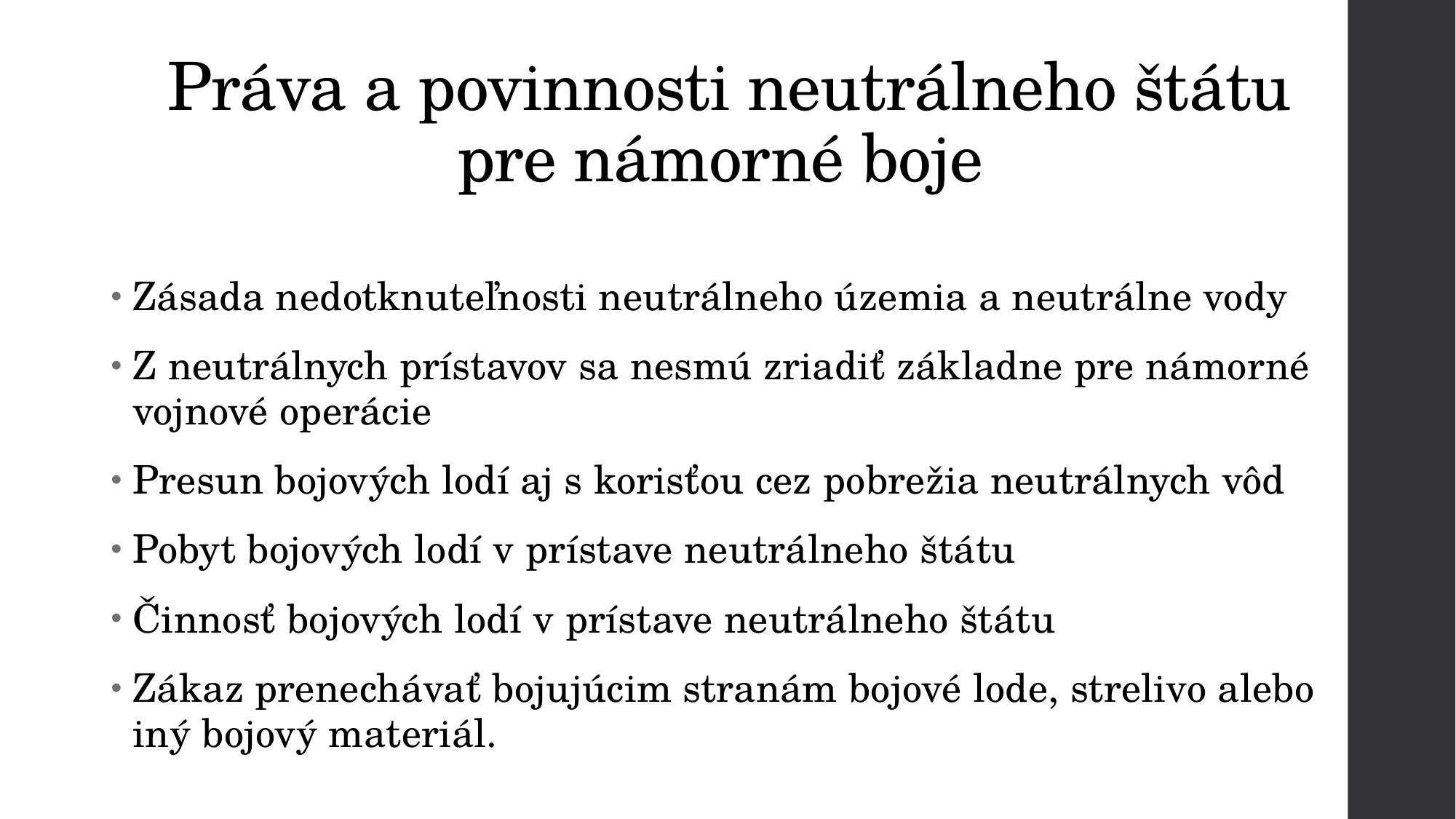

# Práva a povinnosti neutrálneho štátu pre námorné boje
Zásada nedotknuteľnosti neutrálneho územia a neutrálne vody
Z neutrálnych prístavov sa nesmú zriadiť základne pre námorné vojnové operácie
Presun bojových lodí aj s korisťou cez pobrežia neutrálnych vôd
Pobyt bojových lodí v prístave neutrálneho štátu
Činnosť bojových lodí v prístave neutrálneho štátu
Zákaz prenechávať bojujúcim stranám bojové lode, strelivo alebo iný bojový materiál.